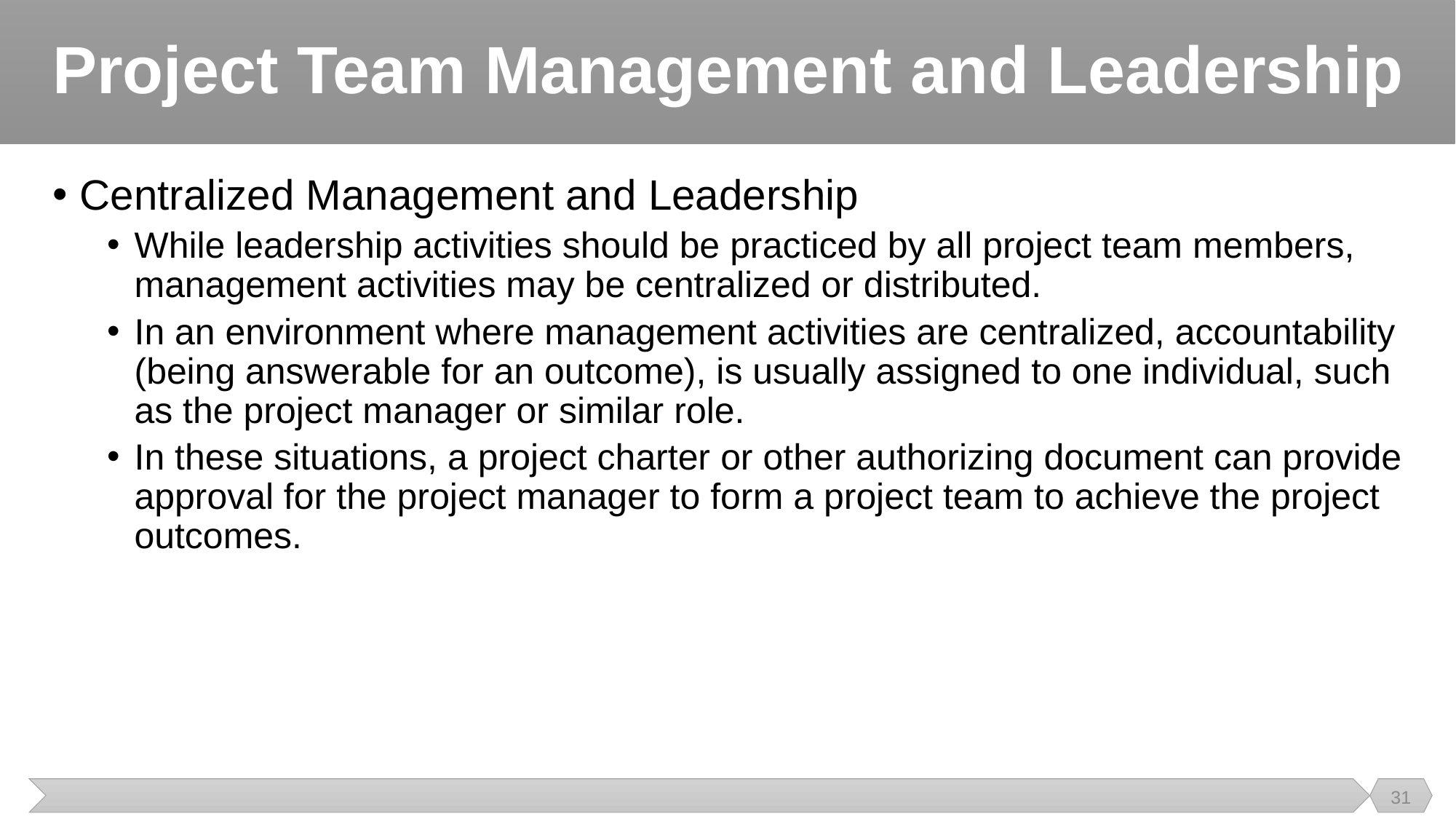

# Project Team Management and Leadership
Centralized Management and Leadership
While leadership activities should be practiced by all project team members, management activities may be centralized or distributed.
In an environment where management activities are centralized, accountability (being answerable for an outcome), is usually assigned to one individual, such as the project manager or similar role.
In these situations, a project charter or other authorizing document can provide approval for the project manager to form a project team to achieve the project outcomes.
31